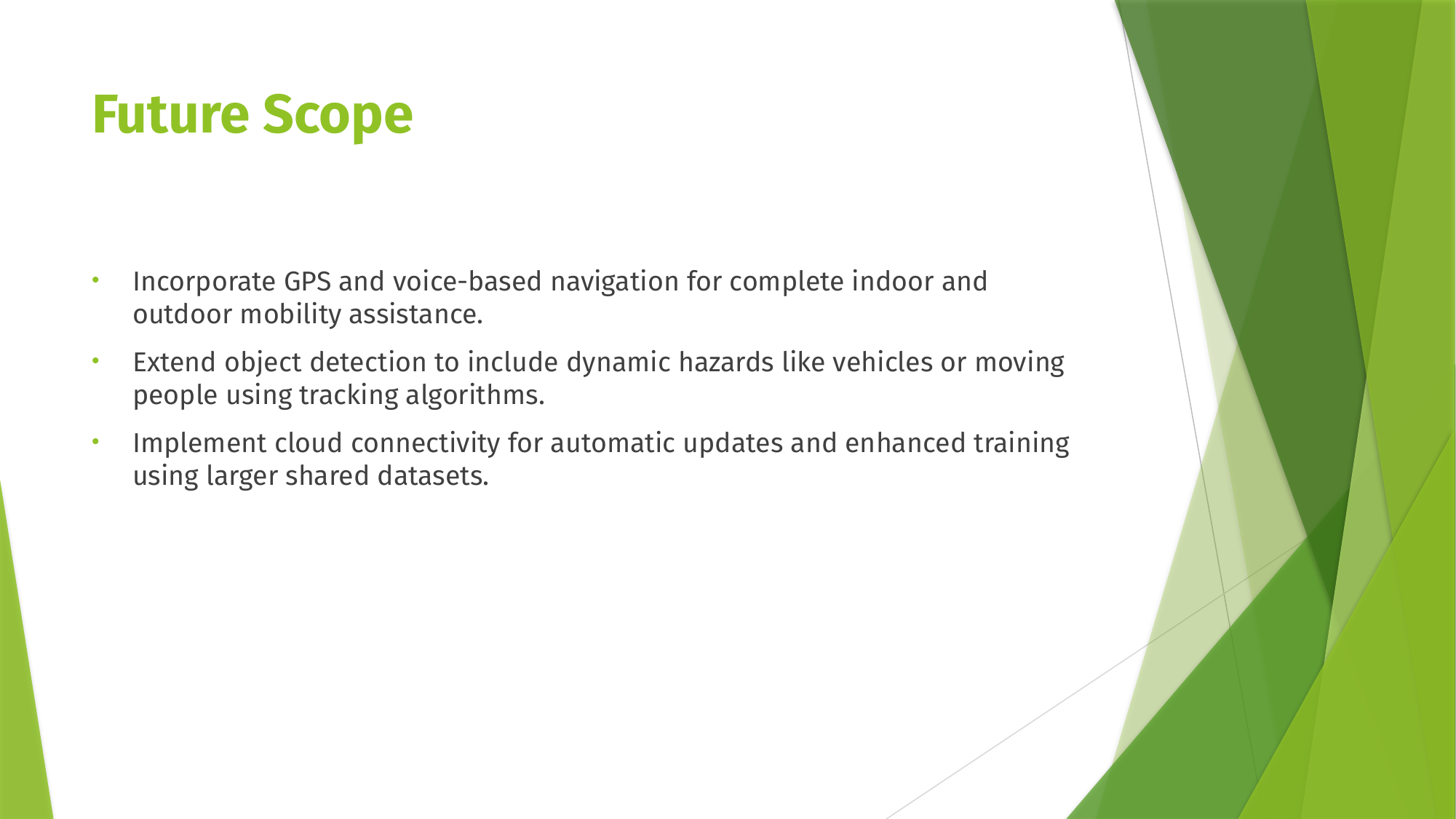

# Future Scope
Incorporate GPS and voice-based navigation for complete indoor and outdoor mobility assistance.
Extend object detection to include dynamic hazards like vehicles or moving people using tracking algorithms.
Implement cloud connectivity for automatic updates and enhanced training using larger shared datasets.